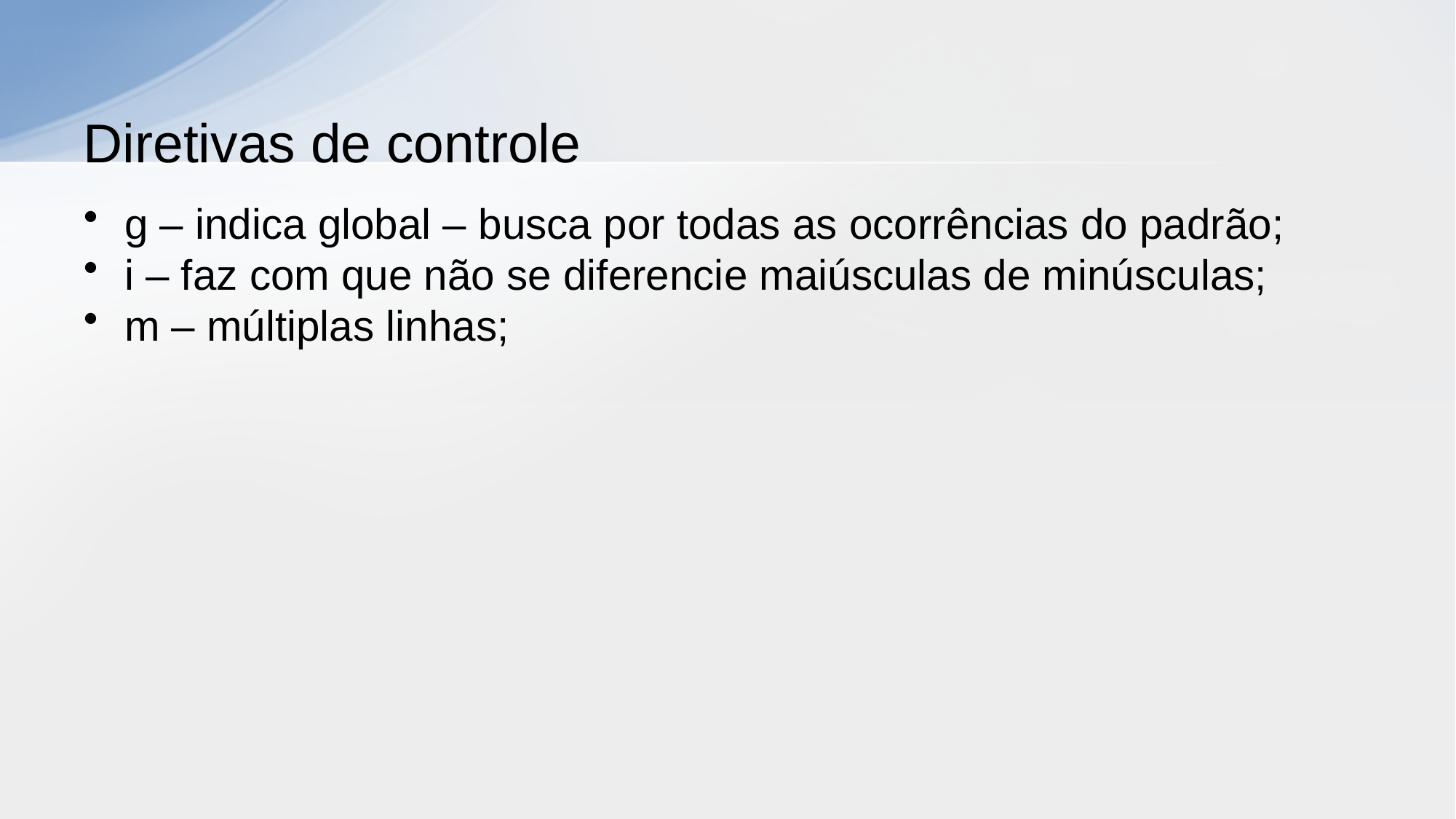

# Diretivas de controle
g – indica global – busca por todas as ocorrências do padrão;
i – faz com que não se diferencie maiúsculas de minúsculas;
m – múltiplas linhas;